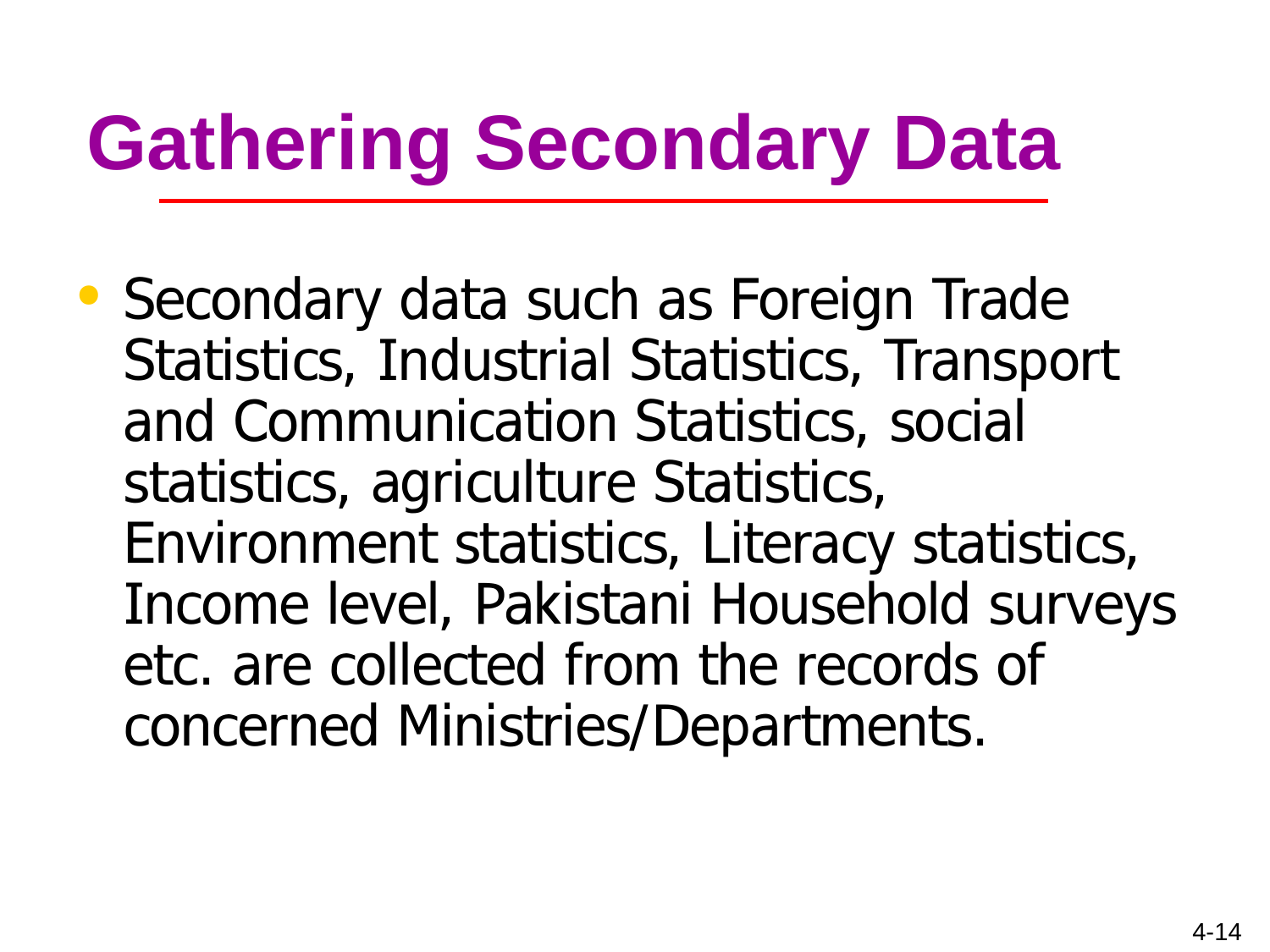

# Gathering Secondary Data
Secondary data such as Foreign Trade Statistics, Industrial Statistics, Transport and Communication Statistics, social statistics, agriculture Statistics, Environment statistics, Literacy statistics, Income level, Pakistani Household surveys etc. are collected from the records of concerned Ministries/Departments.